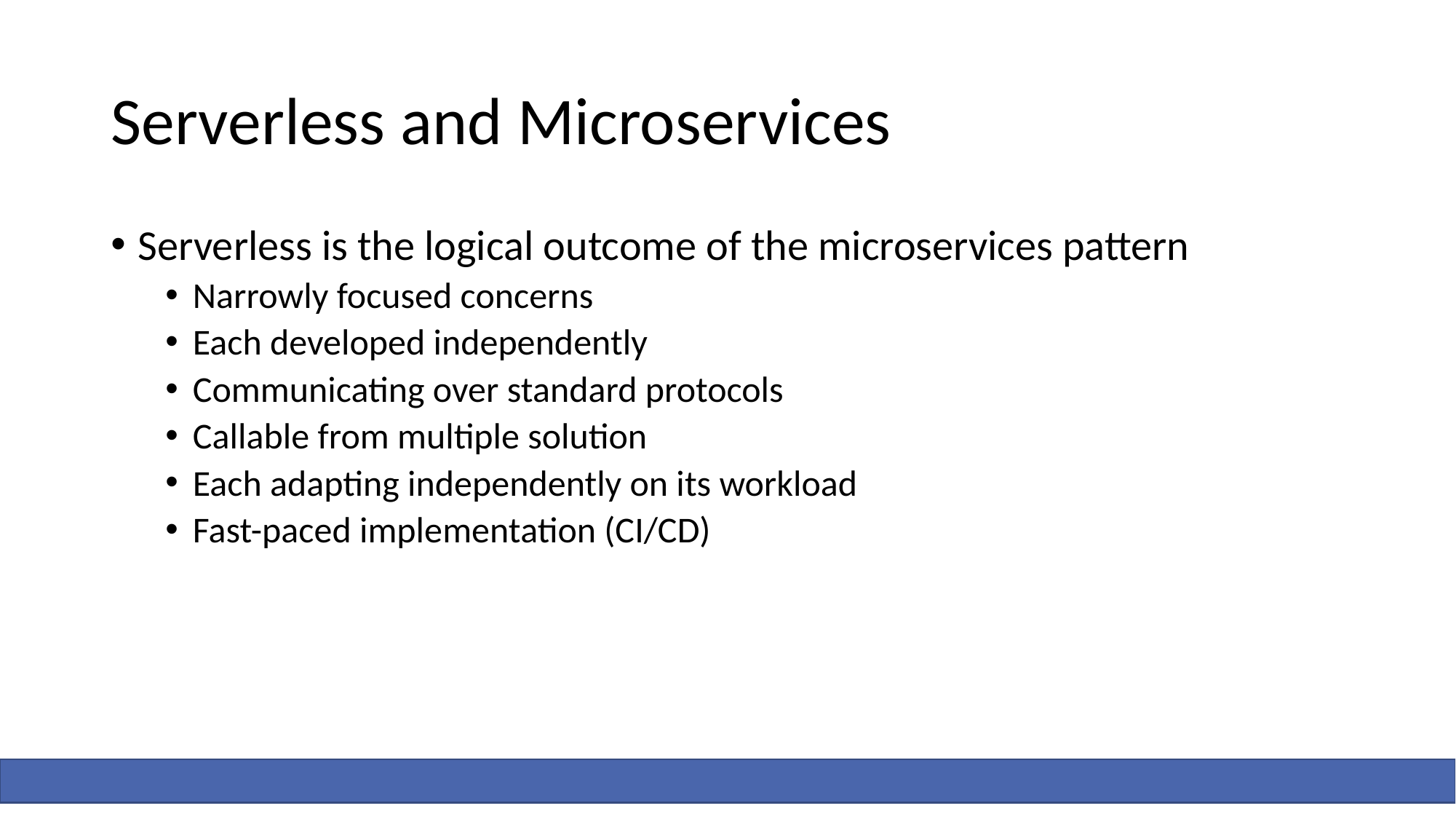

# Serverless and Microservices
Serverless is the logical outcome of the microservices pattern
Narrowly focused concerns
Each developed independently
Communicating over standard protocols
Callable from multiple solution
Each adapting independently on its workload
Fast-paced implementation (CI/CD)